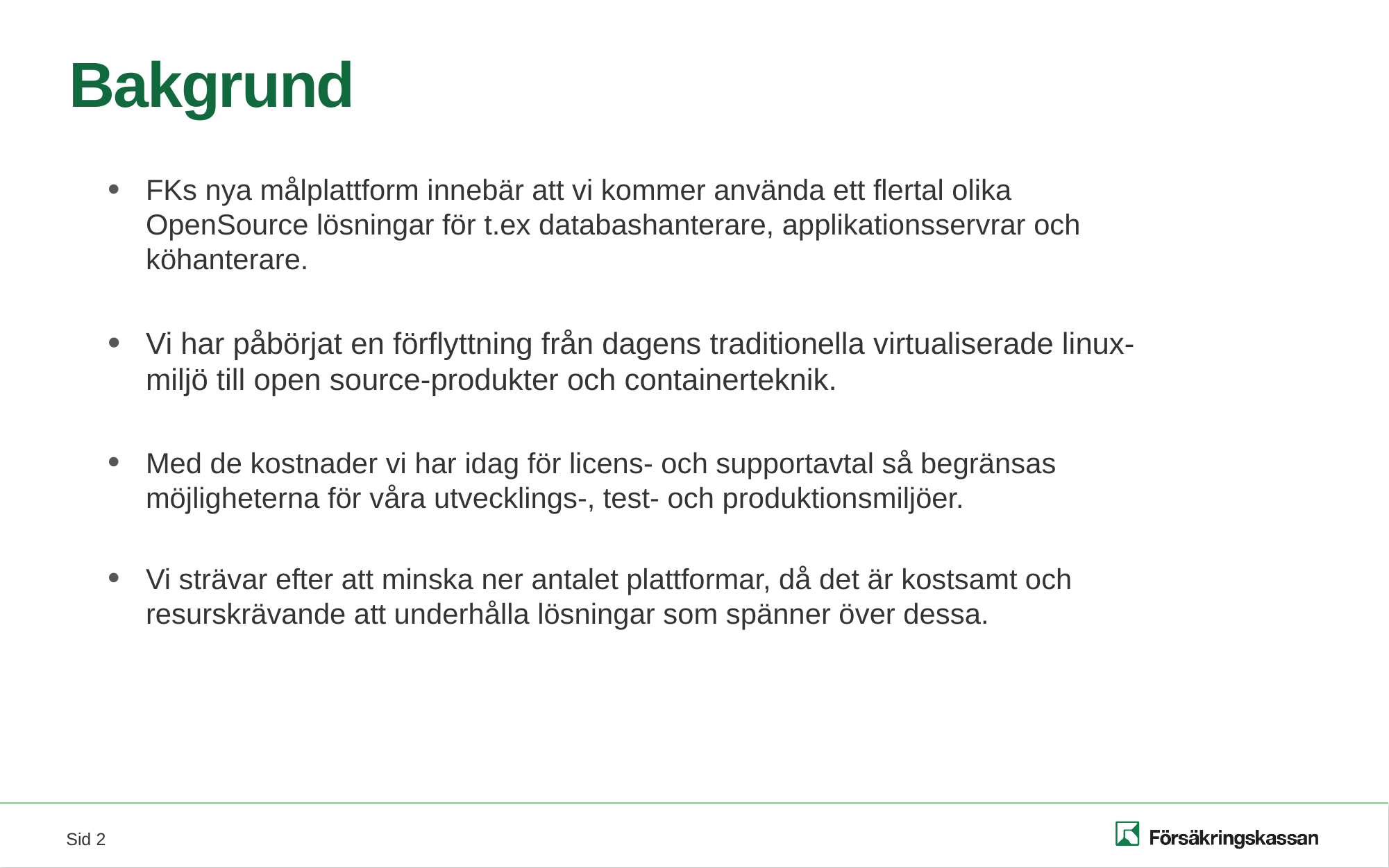

# Bakgrund
FKs nya målplattform innebär att vi kommer använda ett flertal olika OpenSource lösningar för t.ex databashanterare, applikationsservrar och  köhanterare.

Vi har påbörjat en förflyttning från dagens traditionella virtualiserade linux-miljö till open source-produkter och containerteknik.

Med de kostnader vi har idag för licens- och supportavtal så begränsas möjligheterna för våra utvecklings-, test- och produktionsmiljöer.

Vi strävar efter att minska ner antalet plattformar, då det är kostsamt och resurskrävande att underhålla lösningar som spänner över dessa.